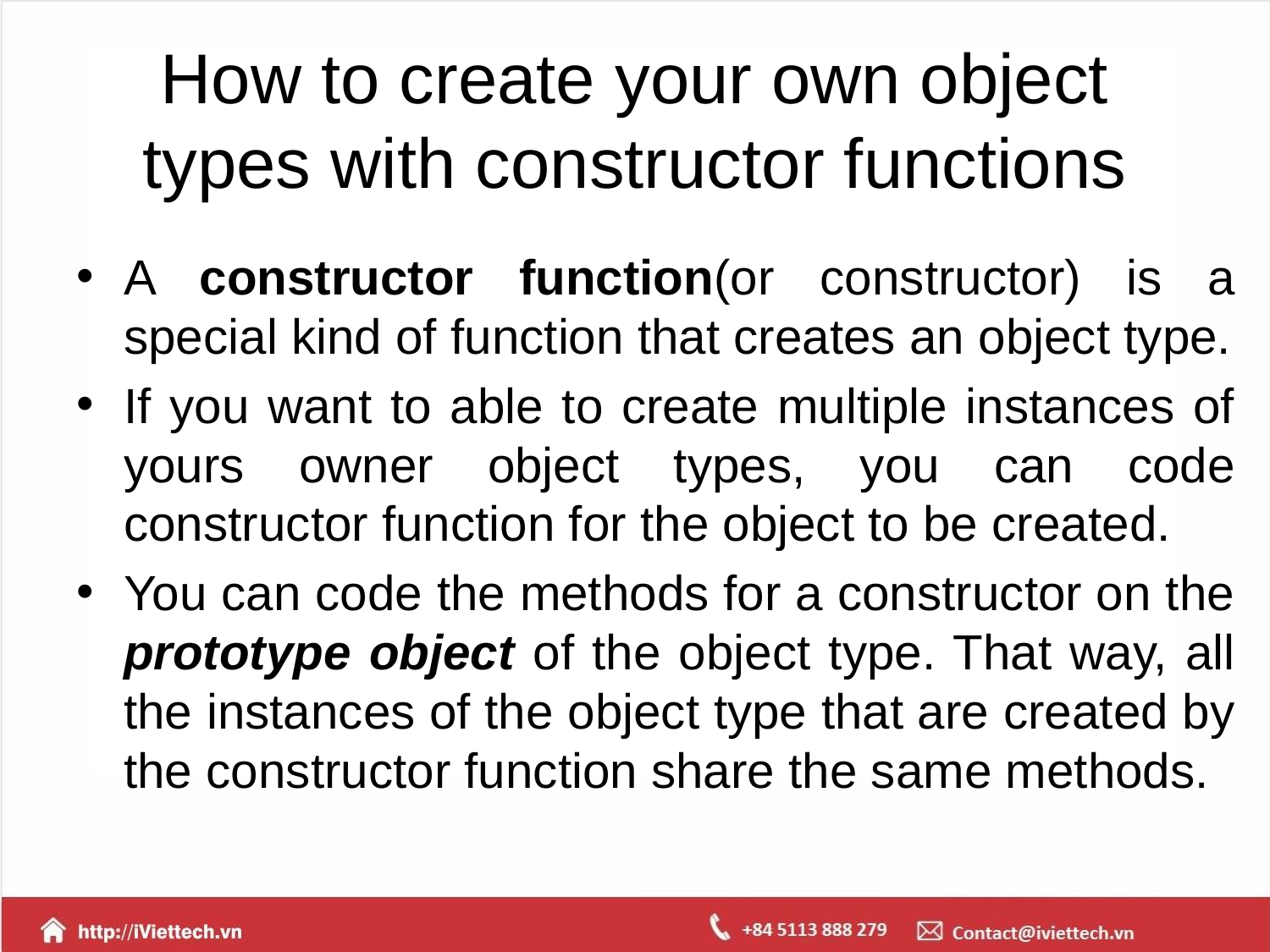

# How to create your own object types with constructor functions
A constructor function(or constructor) is a special kind of function that creates an object type.
If you want to able to create multiple instances of yours owner object types, you can code constructor function for the object to be created.
You can code the methods for a constructor on the prototype object of the object type. That way, all the instances of the object type that are created by the constructor function share the same methods.